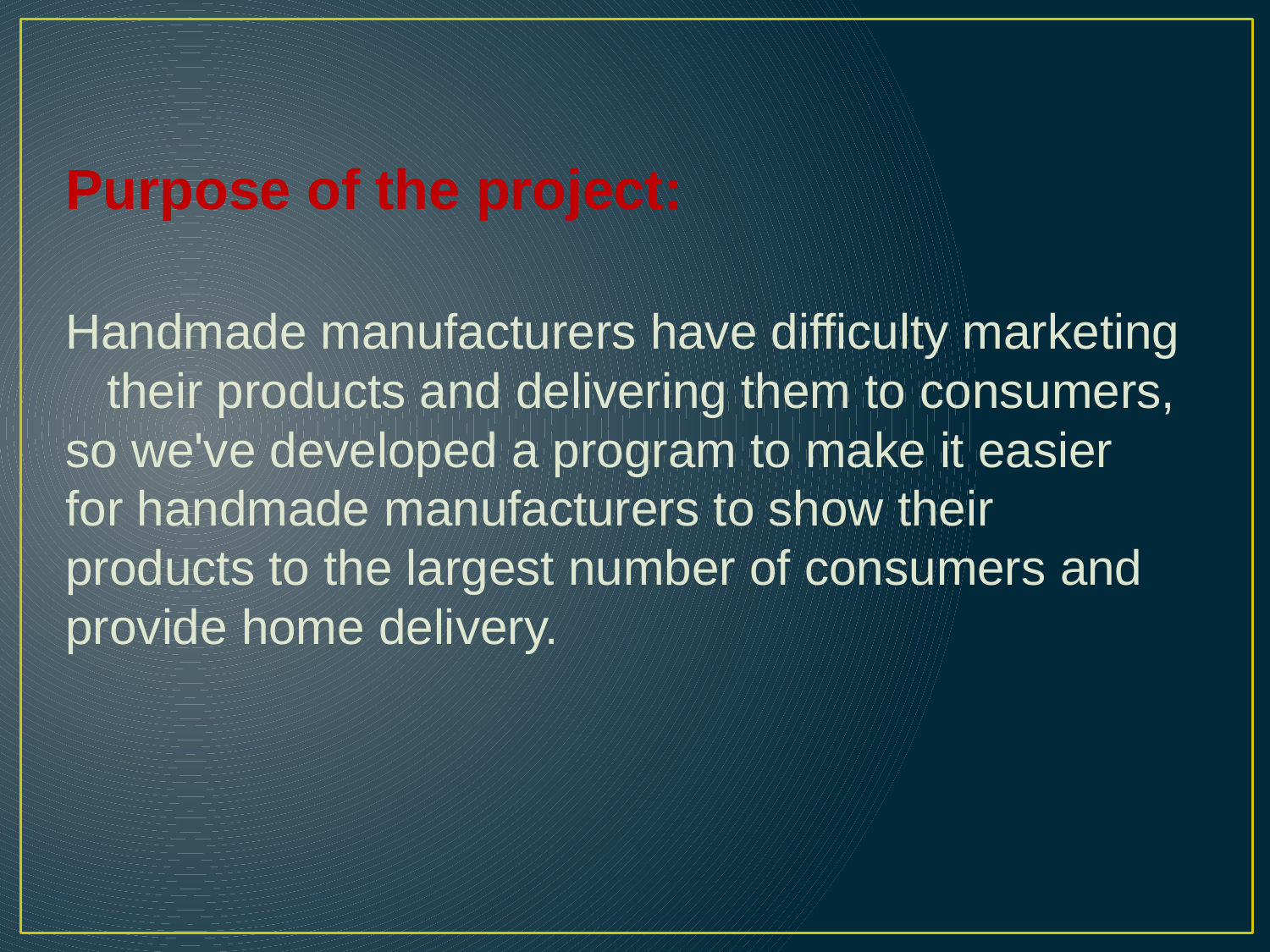

Purpose of the project:

Handmade manufacturers have difficulty marketing    their products and delivering them to consumers, so we've developed a program to make it easier for handmade manufacturers to show their products to the largest number of consumers and provide home delivery.